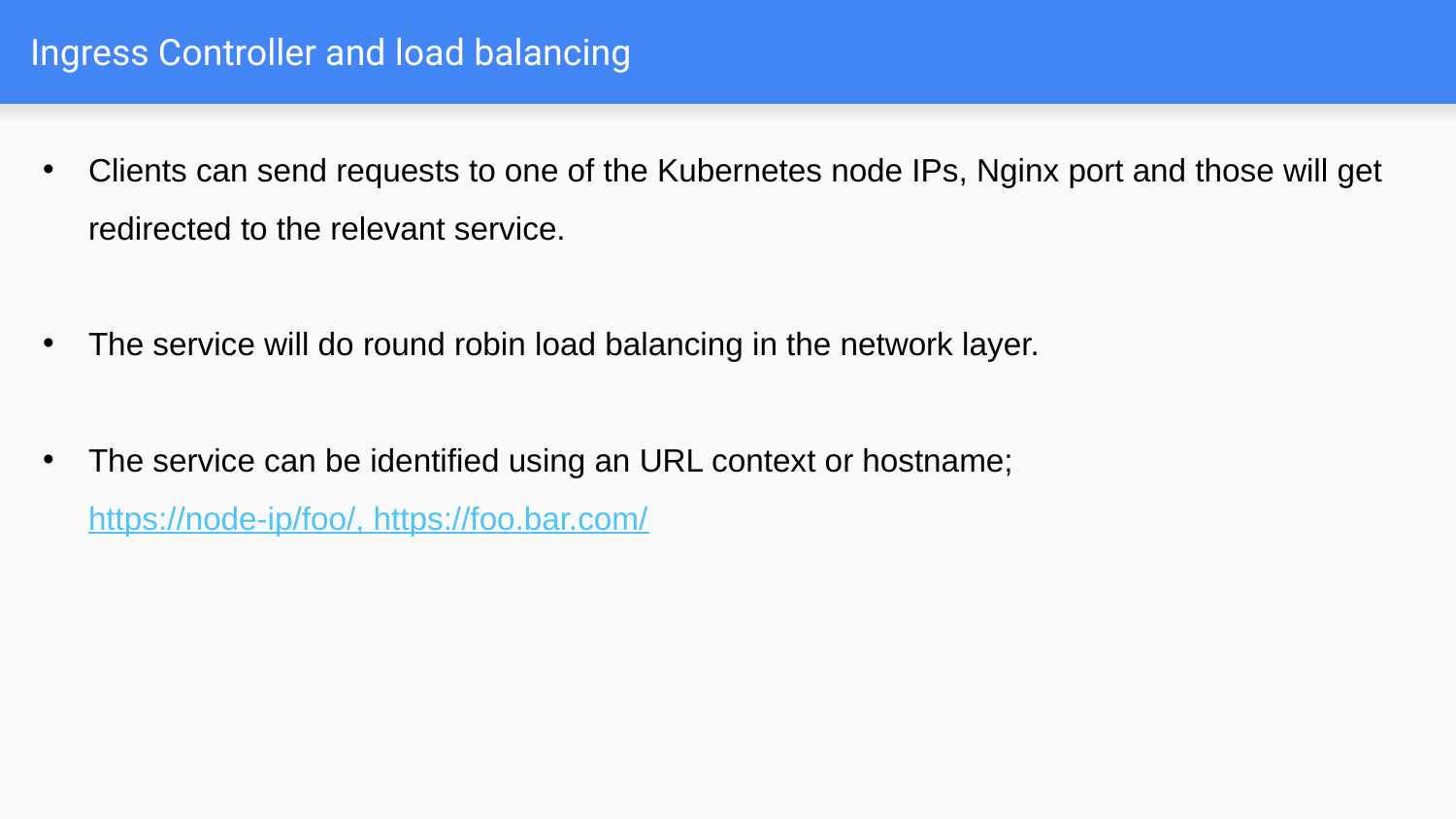

# Ingress Controller and load balancing
Clients can send requests to one of the Kubernetes node IPs, Nginx port and those will get redirected to the relevant service.

The service will do round robin load balancing in the network layer.

The service can be identified using an URL context or hostname;
https://node-ip/foo/, https://foo.bar.com/